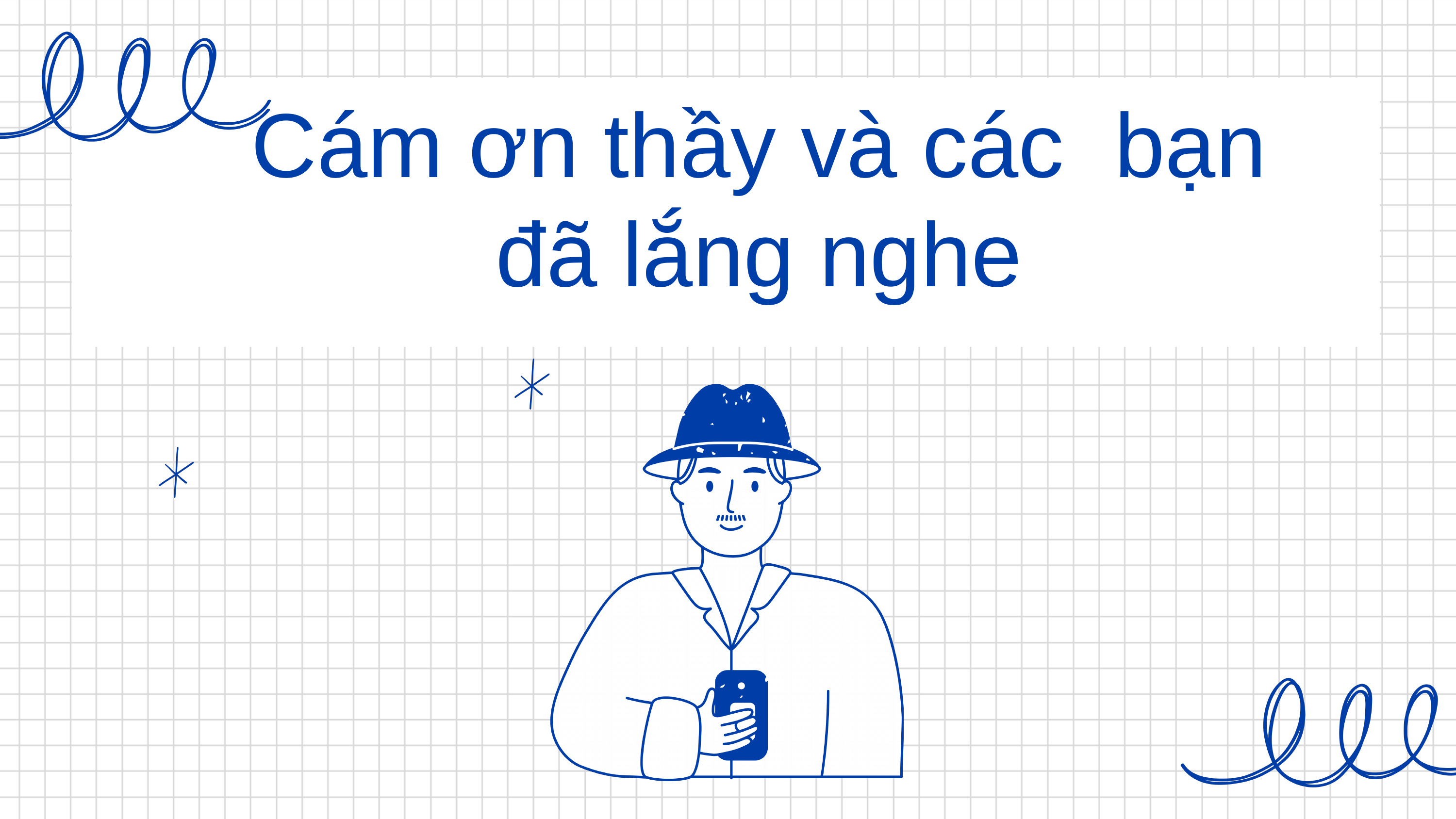

Cám ơn thầy và các  bạn đã lắng nghe